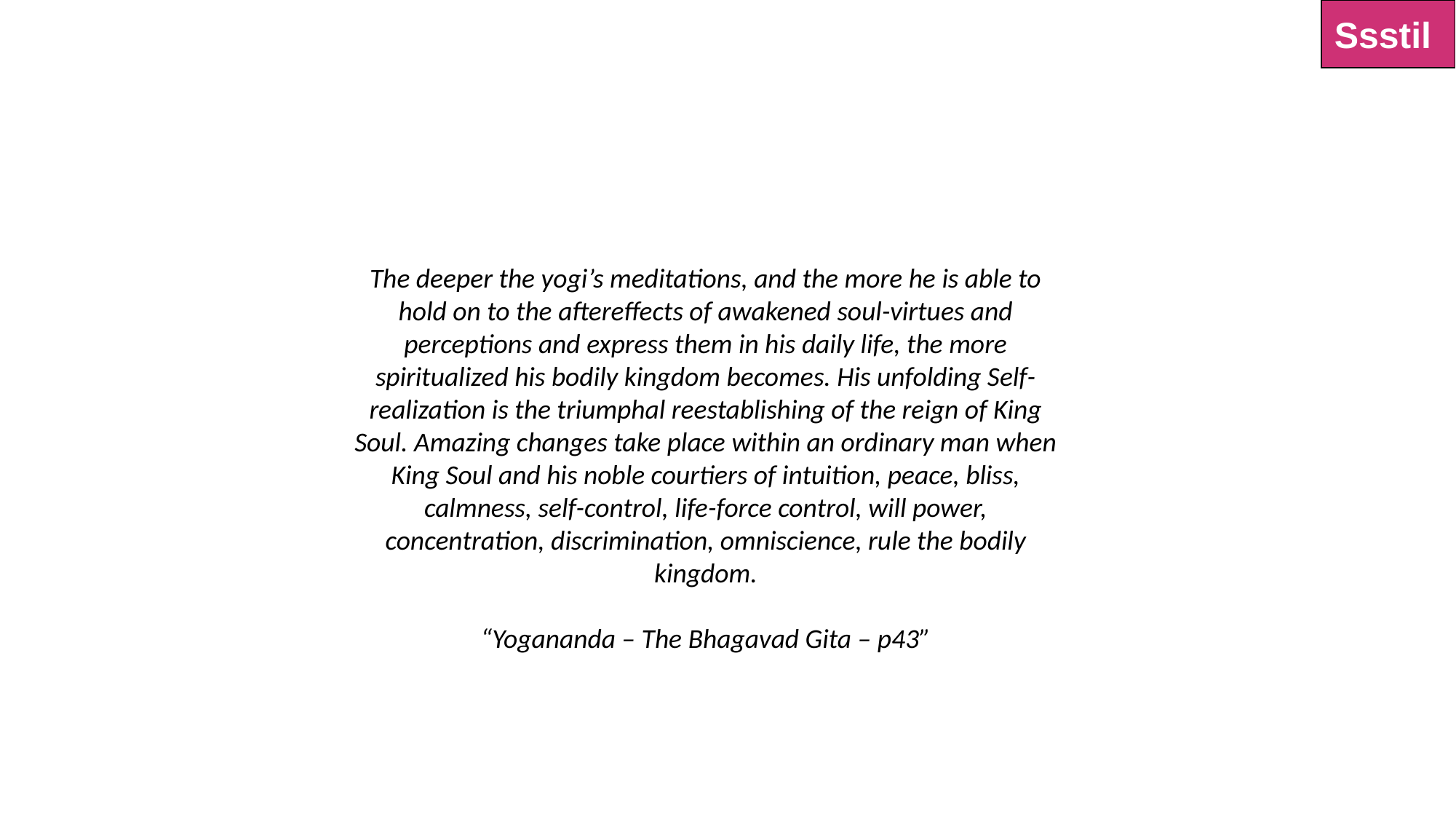

Ssstil
The deeper the yogi’s meditations, and the more he is able to hold on to the aftereffects of awakened soul-virtues and perceptions and express them in his daily life, the more spiritualized his bodily kingdom becomes. His unfolding Self-realization is the triumphal reestablishing of the reign of King Soul. Amazing changes take place within an ordinary man when King Soul and his noble courtiers of intuition, peace, bliss, calmness, self-control, life-force control, will power, concentration, discrimination, omniscience, rule the bodily kingdom.

“Yogananda – The Bhagavad Gita – p43”